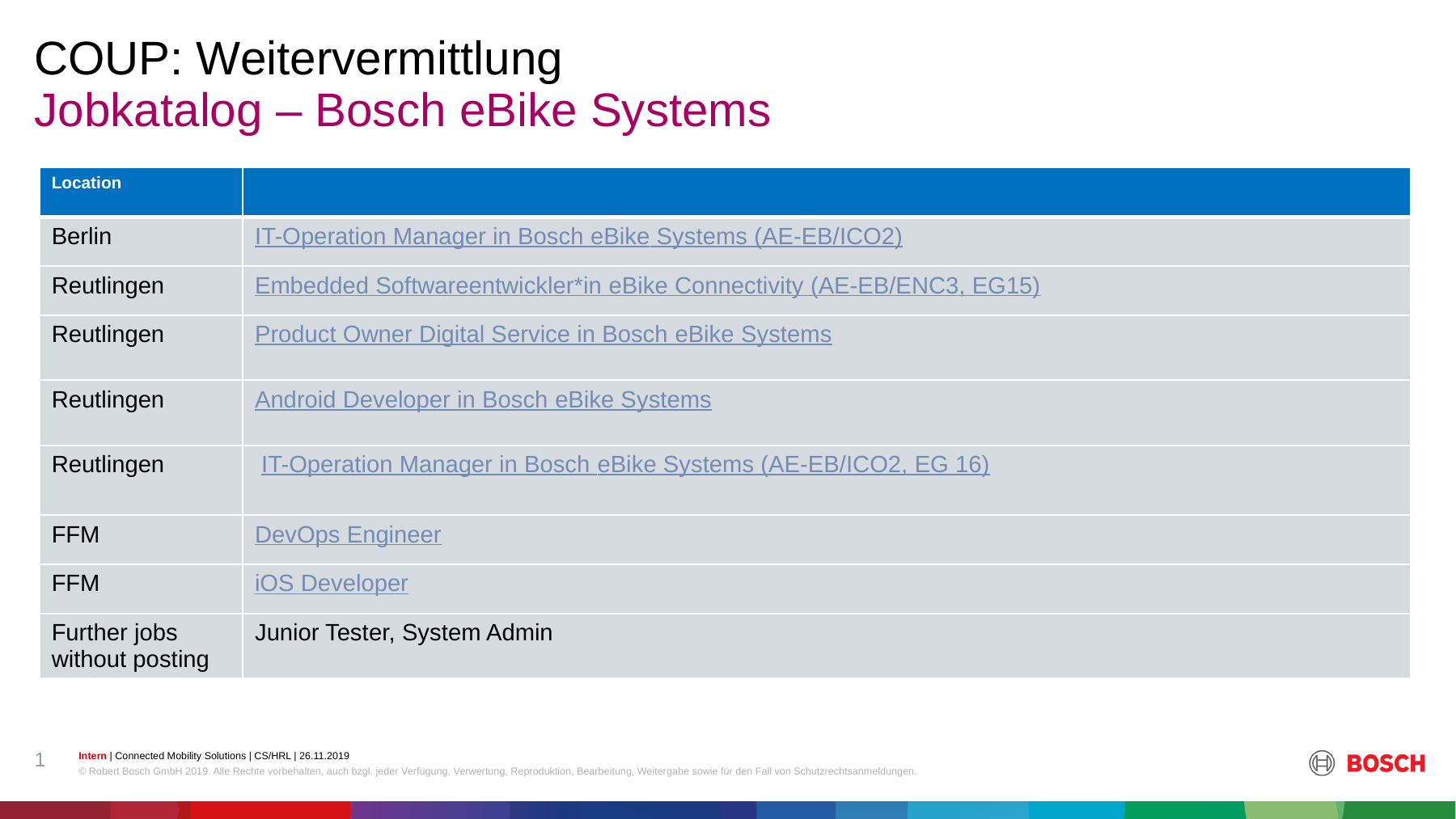

COUP: Weitervermittlung
# Jobkatalog – Bosch eBike Systems
| Location |  |
| --- | --- |
| Berlin | IT-Operation Manager in Bosch eBike Systems (AE-EB/ICO2) |
| Reutlingen | Embedded Softwareentwickler\*in eBike Connectivity (AE-EB/ENC3, EG15) |
| Reutlingen | Product Owner Digital Service in Bosch eBike Systems |
| Reutlingen | Android Developer in Bosch eBike Systems |
| Reutlingen | IT-Operation Manager in Bosch eBike Systems (AE-EB/ICO2, EG 16) |
| FFM | DevOps Engineer |
| FFM | iOS Developer |
| Further jobs without posting | Junior Tester, System Admin |
1